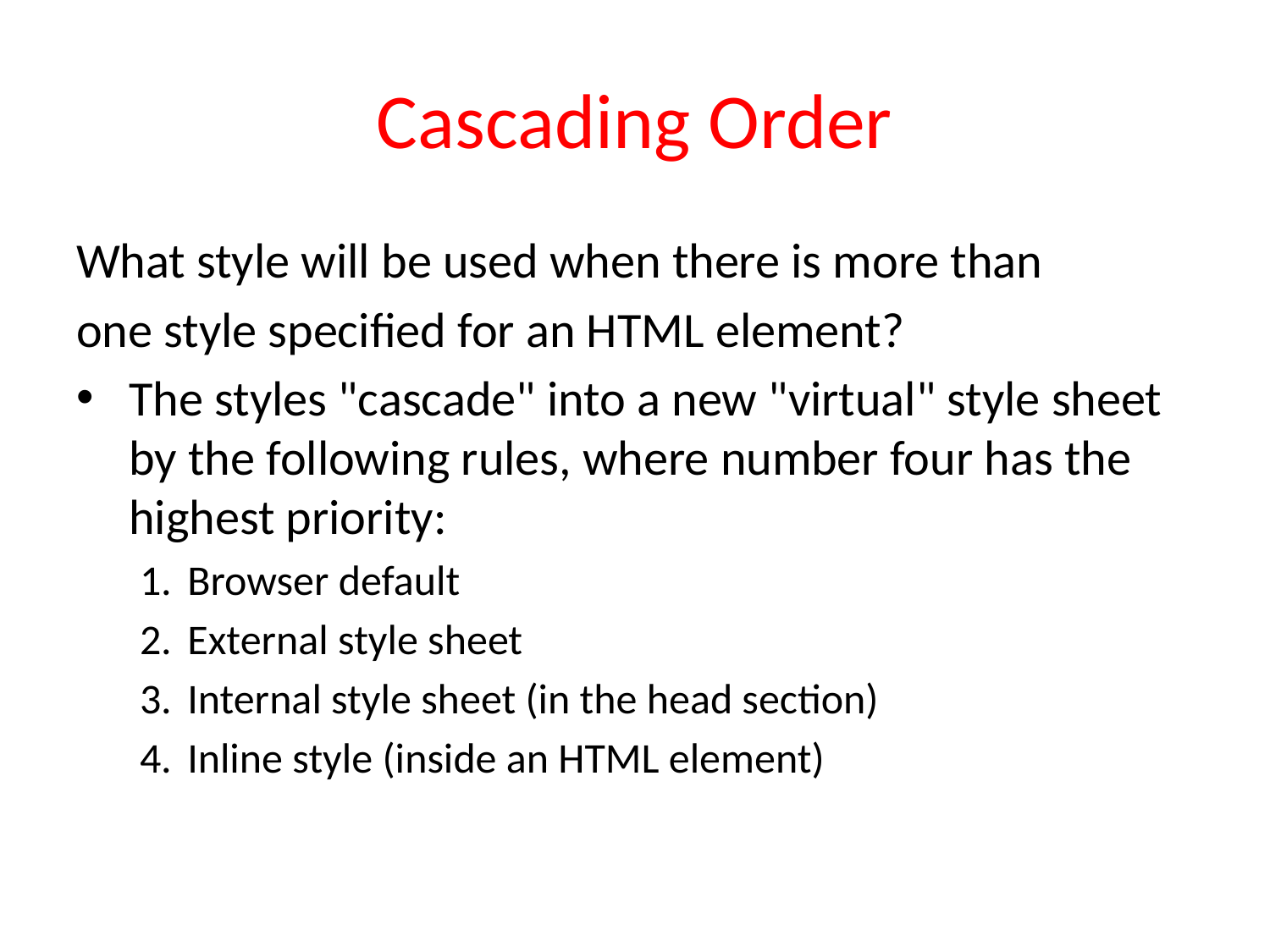

# Cascading Order
What style will be used when there is more than
one style specified for an HTML element?
The styles "cascade" into a new "virtual" style sheet by the following rules, where number four has the highest priority:
Browser default
External style sheet
Internal style sheet (in the head section)
Inline style (inside an HTML element)